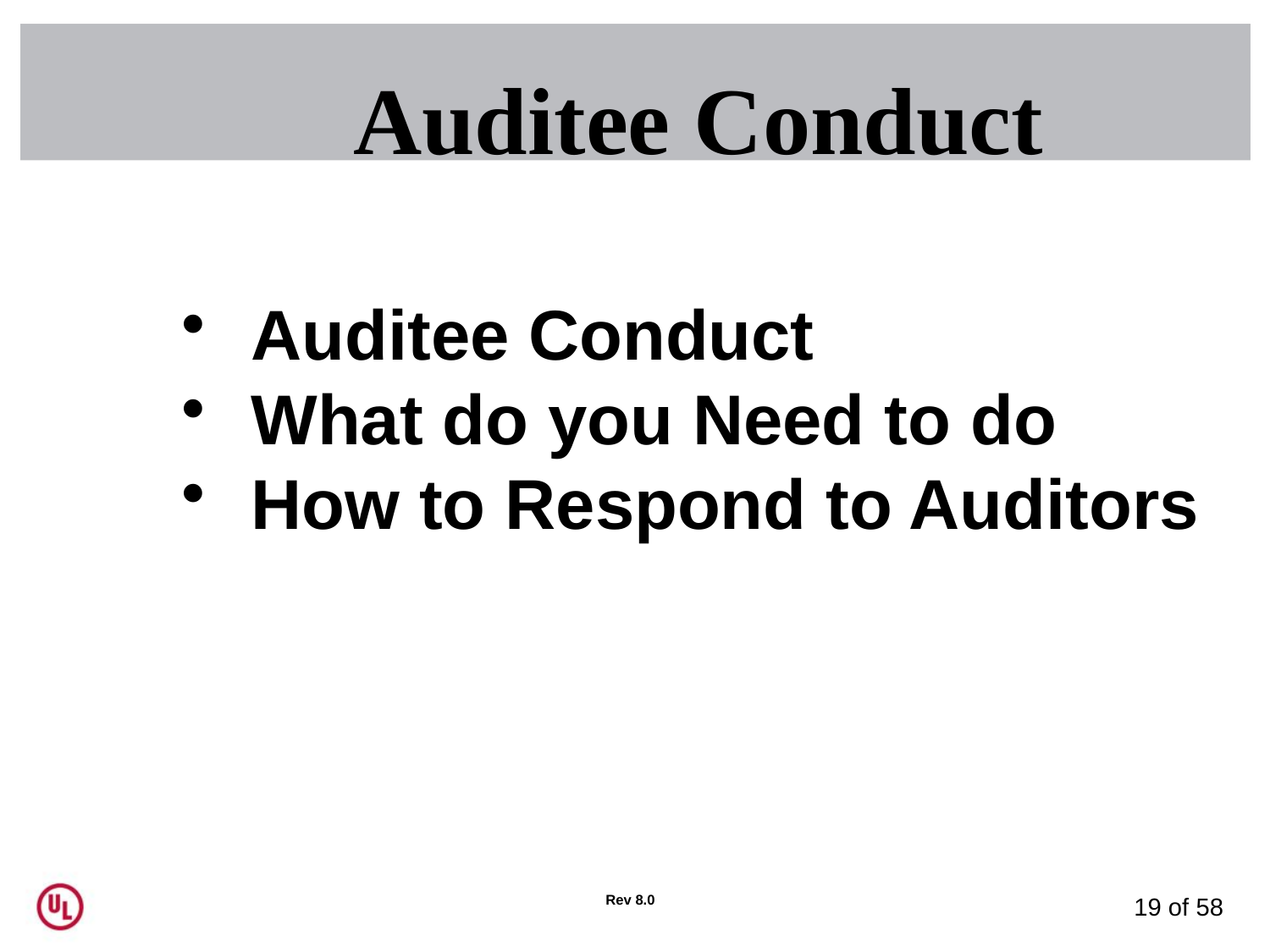

Auditee Conduct

  Auditee Conduct
  What do you Need to do
  How to Respond to Auditors

Rev 8.0
19 of 58